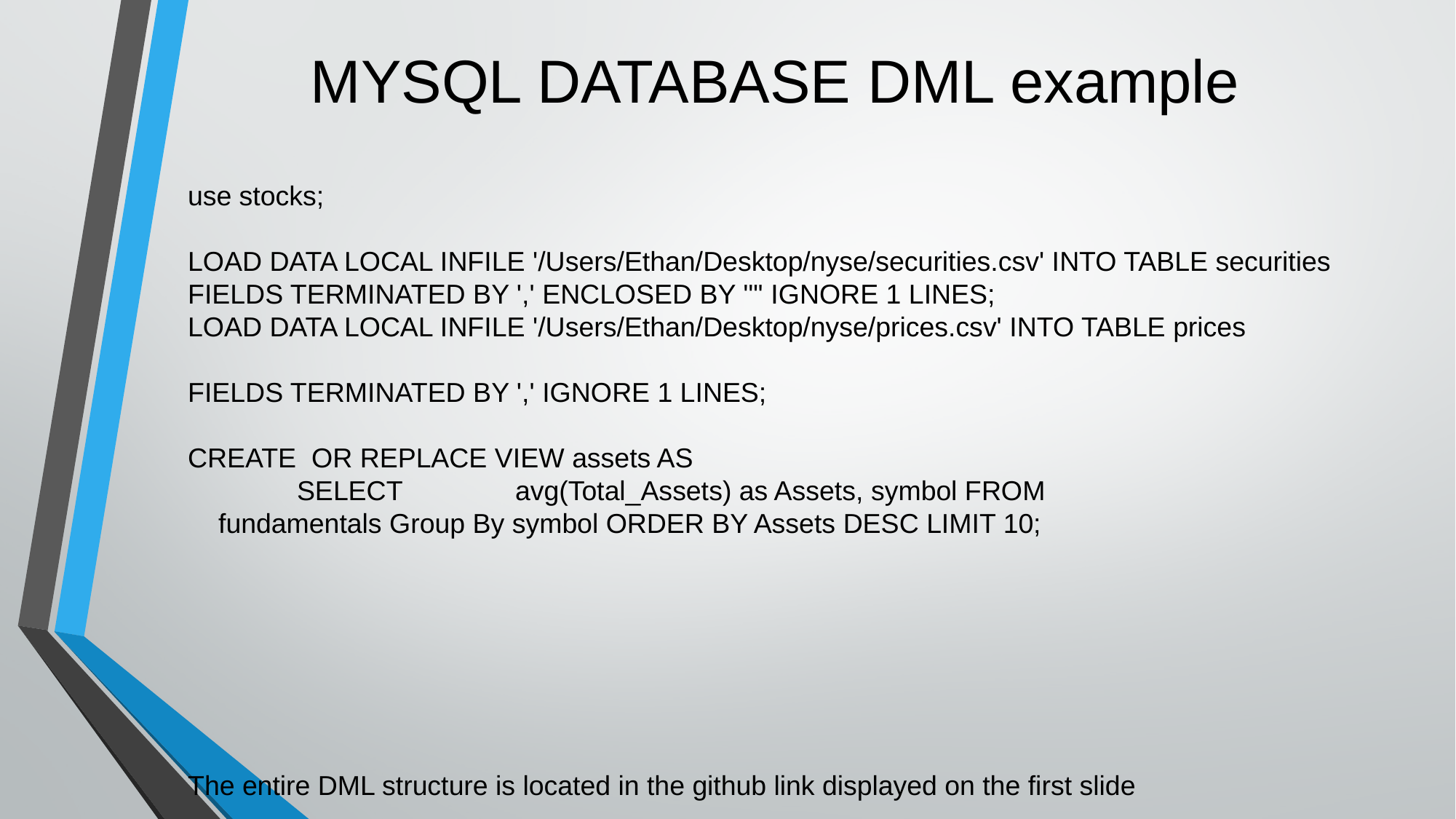

# MYSQL DATABASE DML example
use stocks;

LOAD DATA LOCAL INFILE '/Users/Ethan/Desktop/nyse/securities.csv' INTO TABLE securities
FIELDS TERMINATED BY ',' ENCLOSED BY '"' IGNORE 1 LINES;
LOAD DATA LOCAL INFILE '/Users/Ethan/Desktop/nyse/prices.csv' INTO TABLE prices

FIELDS TERMINATED BY ',' IGNORE 1 LINES;

CREATE  OR REPLACE VIEW assets AS
	SELECT 	avg(Total_Assets) as Assets, symbol FROM
    fundamentals Group By symbol ORDER BY Assets DESC LIMIT 10;

The entire DML structure is located in the github link displayed on the first slide